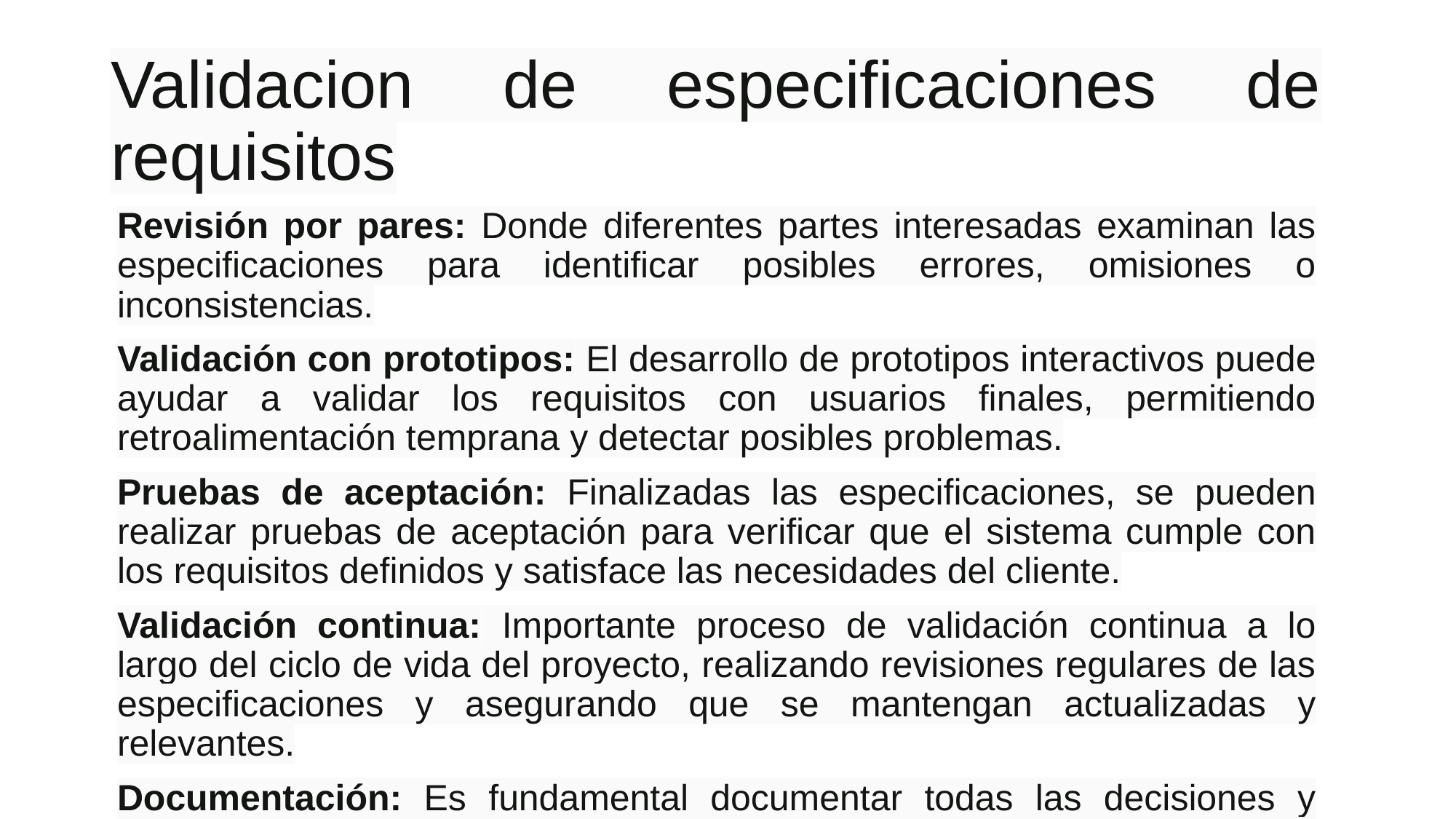

# Validacion de especificaciones de requisitos
Revisión por pares: Donde diferentes partes interesadas examinan las especificaciones para identificar posibles errores, omisiones o inconsistencias.
Validación con prototipos: El desarrollo de prototipos interactivos puede ayudar a validar los requisitos con usuarios finales, permitiendo retroalimentación temprana y detectar posibles problemas.
Pruebas de aceptación: Finalizadas las especificaciones, se pueden realizar pruebas de aceptación para verificar que el sistema cumple con los requisitos definidos y satisface las necesidades del cliente.
Validación continua: Importante proceso de validación continua a lo largo del ciclo de vida del proyecto, realizando revisiones regulares de las especificaciones y asegurando que se mantengan actualizadas y relevantes.
Documentación: Es fundamental documentar todas las decisiones y cambios realizados durante el proceso de validación, el motivo de las modificaciones en los requisitos, para un registro claro y organizado del proceso.